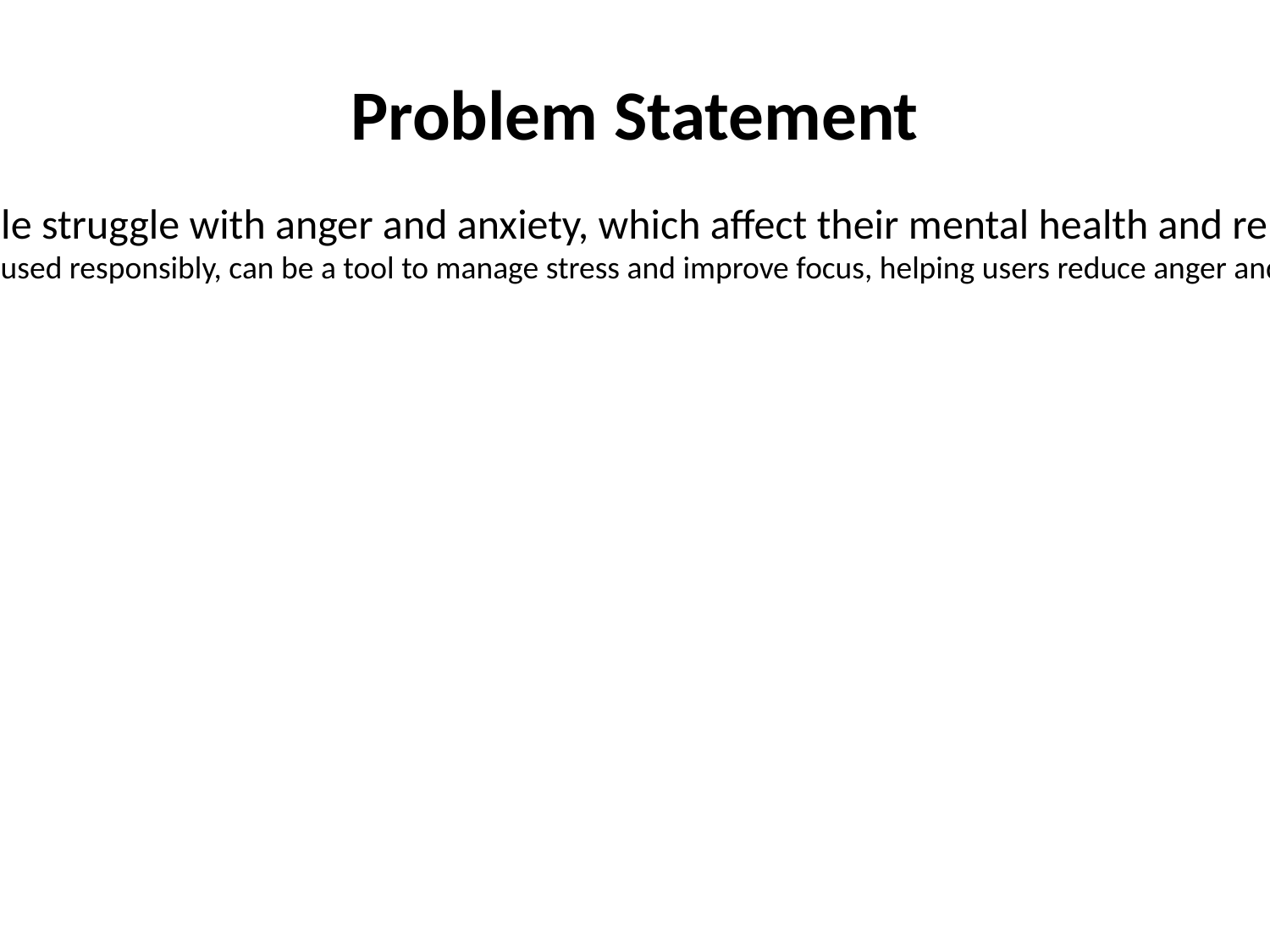

#
Problem Statement
Many people struggle with anger and anxiety, which affect their mental health and relationships.
Gaming, when used responsibly, can be a tool to manage stress and improve focus, helping users reduce anger and anxiety.